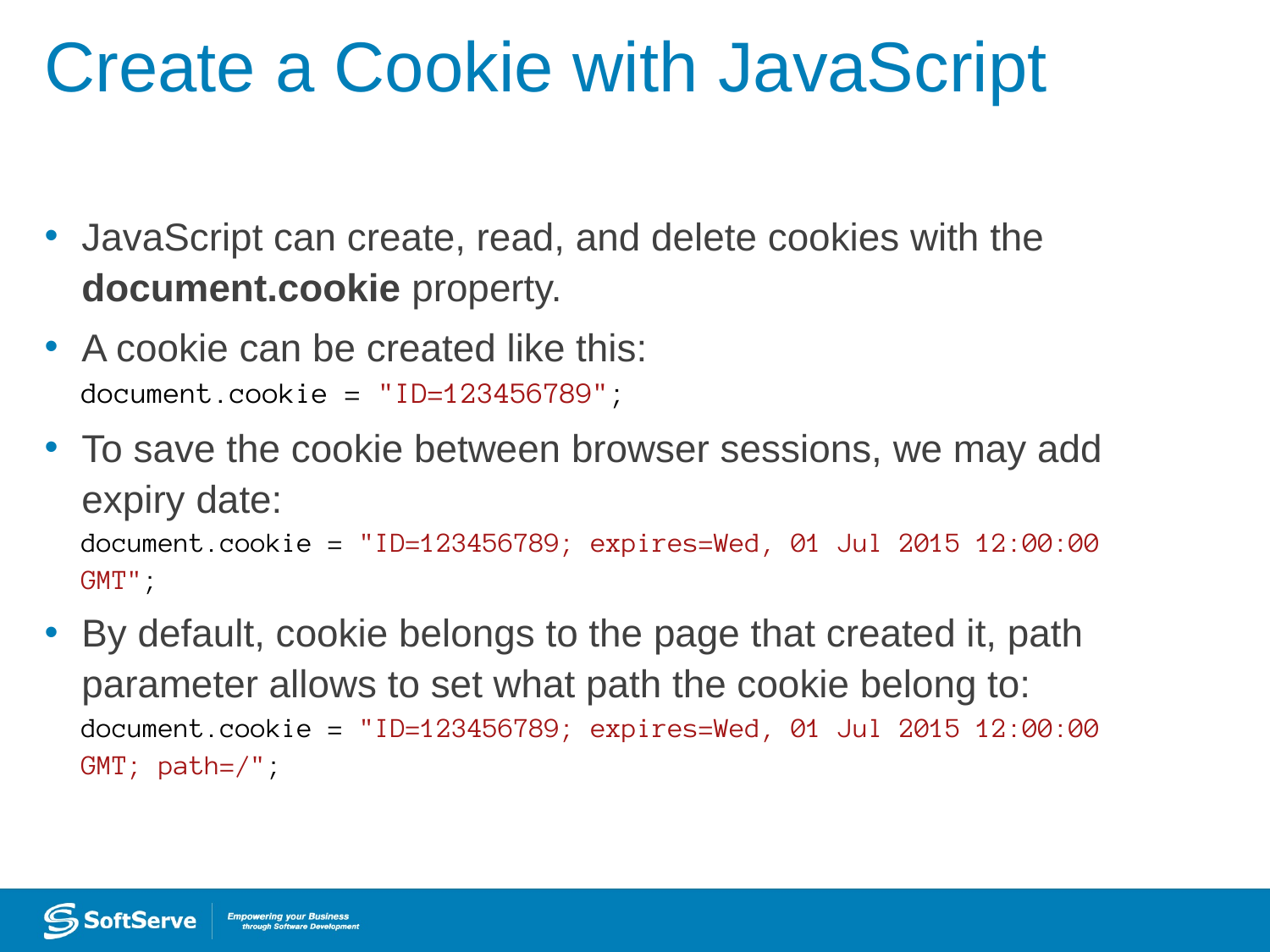

# Create a Cookie with JavaScript
JavaScript can create, read, and delete cookies with the document.cookie property.
A cookie can be created like this:
document.cookie = "ID=123456789";
To save the cookie between browser sessions, we may add expiry date:
document.cookie = "ID=123456789; expires=Wed, 01 Jul 2015 12:00:00 GMT";
By default, cookie belongs to the page that created it, path parameter allows to set what path the cookie belong to:
document.cookie = "ID=123456789; expires=Wed, 01 Jul 2015 12:00:00 GMT; path=/";